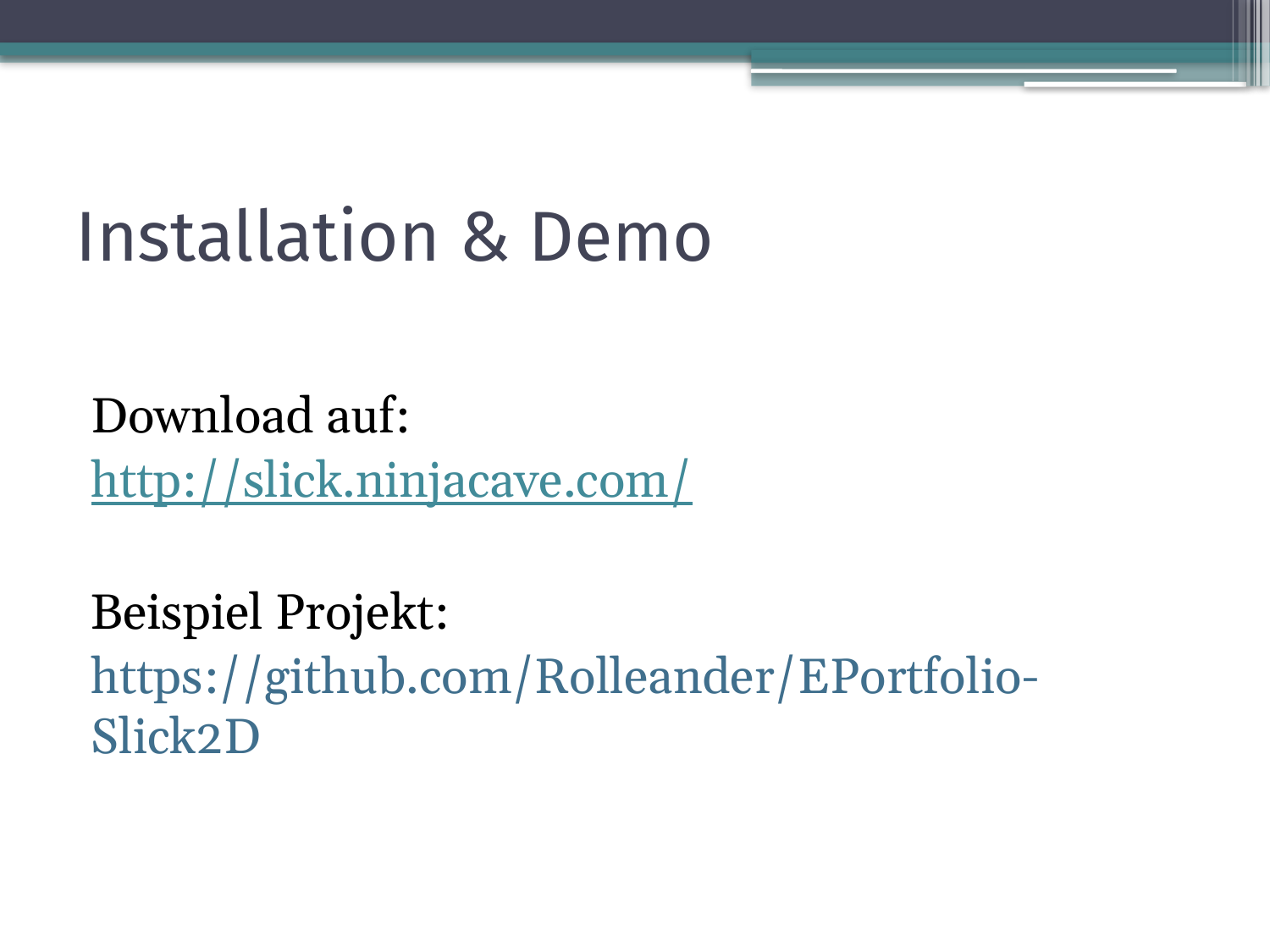

# Installation & Demo

Download auf:
http://slick.ninjacave.com/

Beispiel Projekt:
https://github.com/Rolleander/EPortfolio-Slick2D